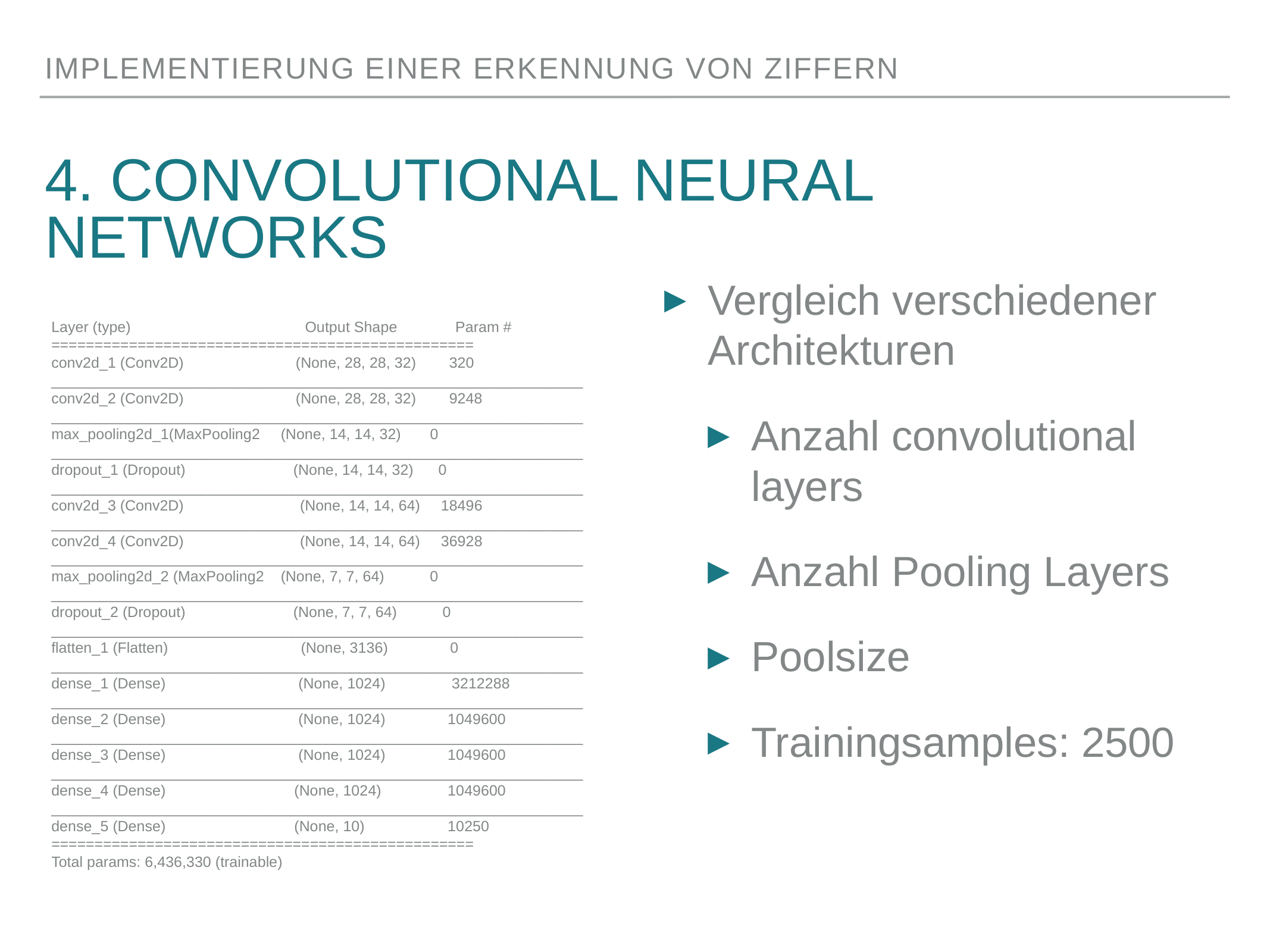

Implementierung Einer ErKENNUNG von Ziffern
# 4. Convolutional Neural Networks

Vergleich verschiedener Architekturen
Anzahl convolutional layers
Anzahl Pooling Layers
Poolsize
Trainingsamples: 2500
Layer (type)                                          Output Shape              Param #
=================================================
conv2d_1 (Conv2D)                           (None, 28, 28, 32)        320       ________________________________________________________________
conv2d_2 (Conv2D)                           (None, 28, 28, 32)        9248      ________________________________________________________________
max_pooling2d_1(MaxPooling2     (None, 14, 14, 32)       0         ________________________________________________________________
dropout_1 (Dropout)                          (None, 14, 14, 32)      0         ________________________________________________________________
conv2d_3 (Conv2D)                            (None, 14, 14, 64)     18496 ________________________________________________________________
conv2d_4 (Conv2D)                            (None, 14, 14, 64)     36928     ________________________________________________________________
max_pooling2d_2 (MaxPooling2    (None, 7, 7, 64)           0         ________________________________________________________________
dropout_2 (Dropout)                          (None, 7, 7, 64)           0         ________________________________________________________________
flatten_1 (Flatten)                                (None, 3136)               0         ________________________________________________________________
dense_1 (Dense)                                (None, 1024)                3212288   ________________________________________________________________
dense_2 (Dense)                                (None, 1024)               1049600   ________________________________________________________________
dense_3 (Dense)                                (None, 1024)               1049600   ________________________________________________________________
dense_4 (Dense)                               (None, 1024)                1049600   ________________________________________________________________
dense_5 (Dense)                               (None, 10)                    10250
=================================================
Total params: 6,436,330 (trainable)